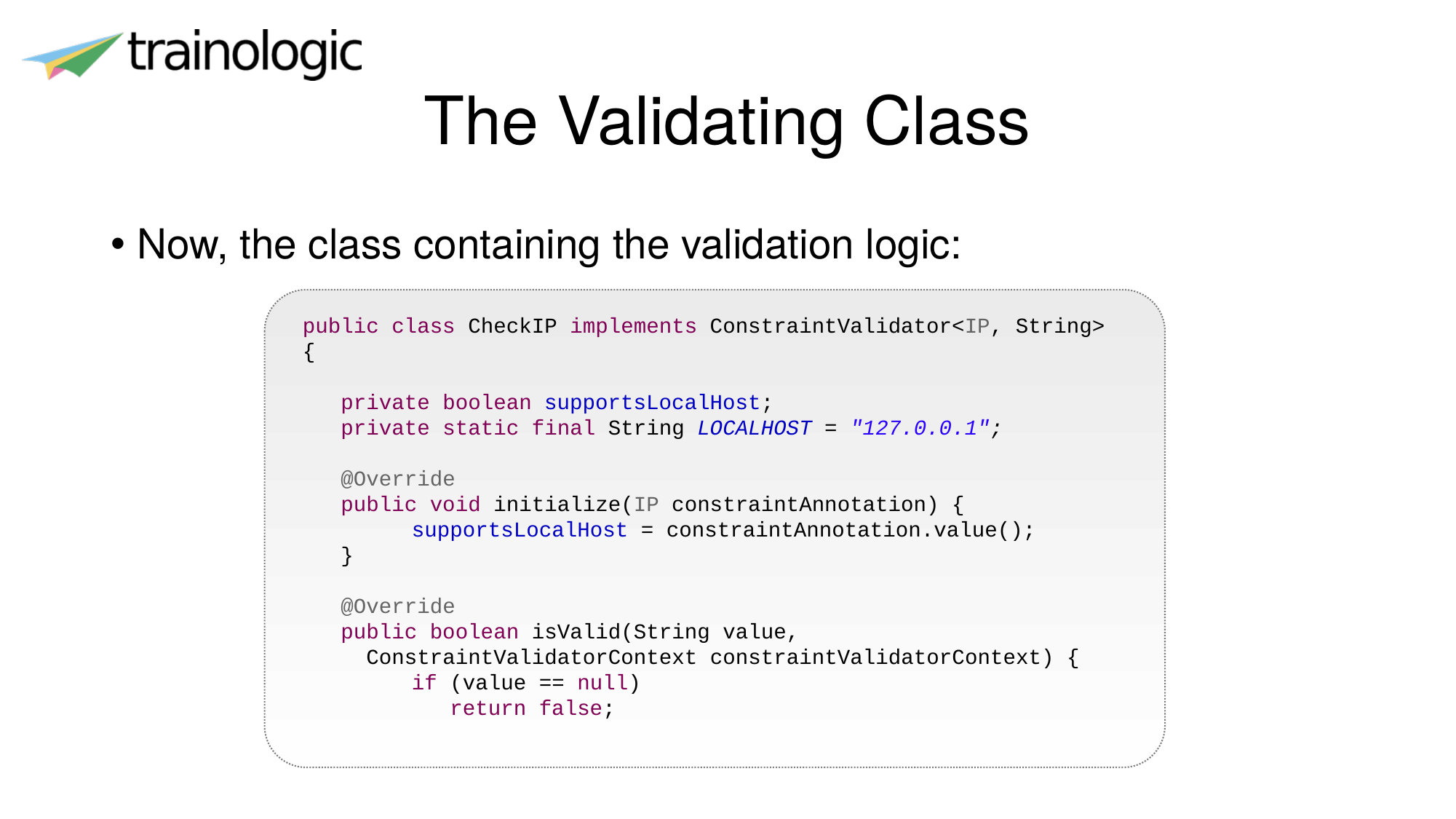

# The Validating Class
Now, the class containing the validation logic:
public class CheckIP implements ConstraintValidator<IP, String> {

   private boolean supportsLocalHost;
   private static final String LOCALHOST = "127.0.0.1";

   @Override
   public void initialize(IP constraintAnnotation) {
	supportsLocalHost = constraintAnnotation.value();
   }

   @Override
   public boolean isValid(String value,
     ConstraintValidatorContext constraintValidatorContext) {
	if (value == null)
	   return false;